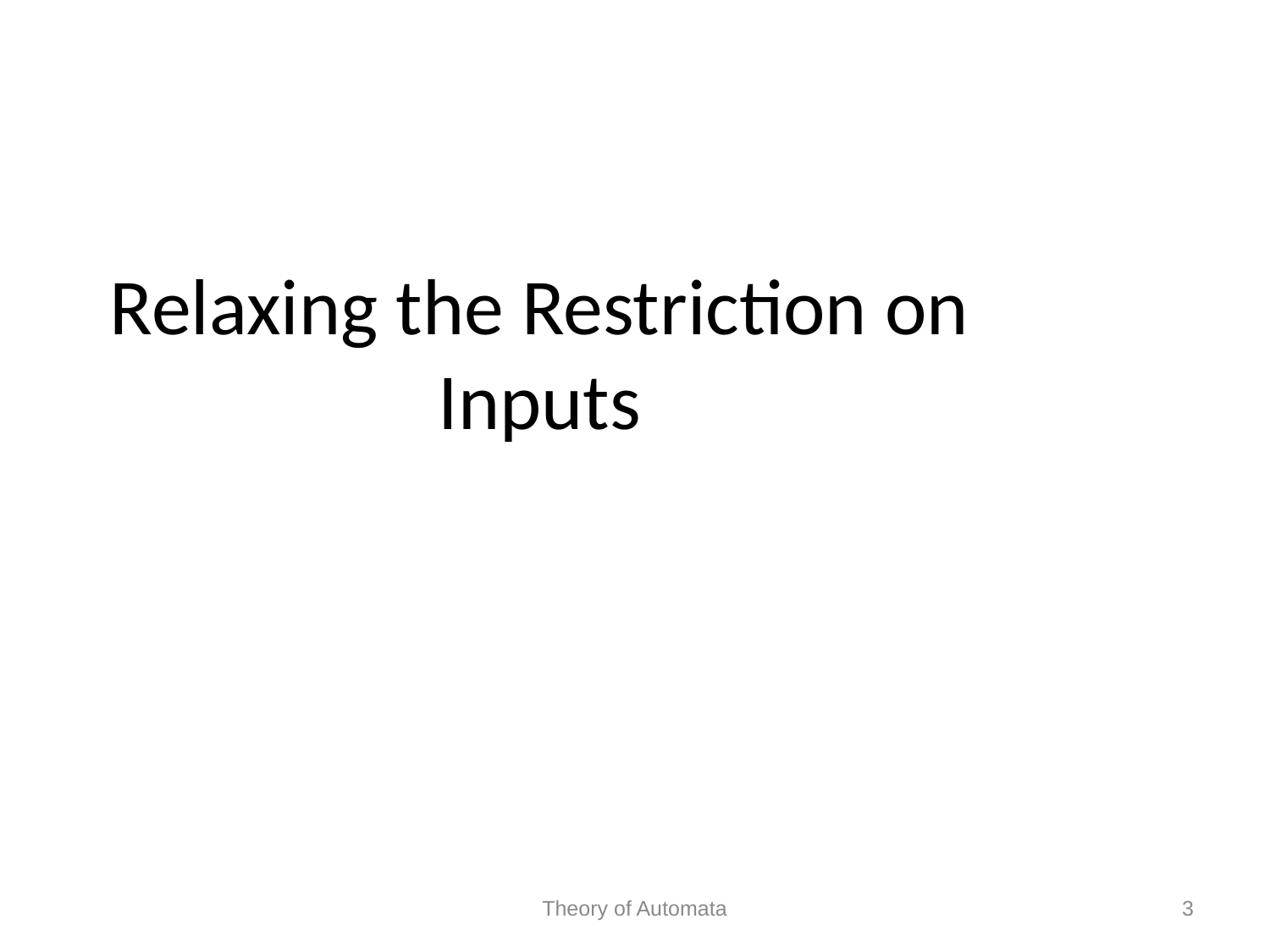

Relaxing the Restriction on Inputs
Theory of Automata
3